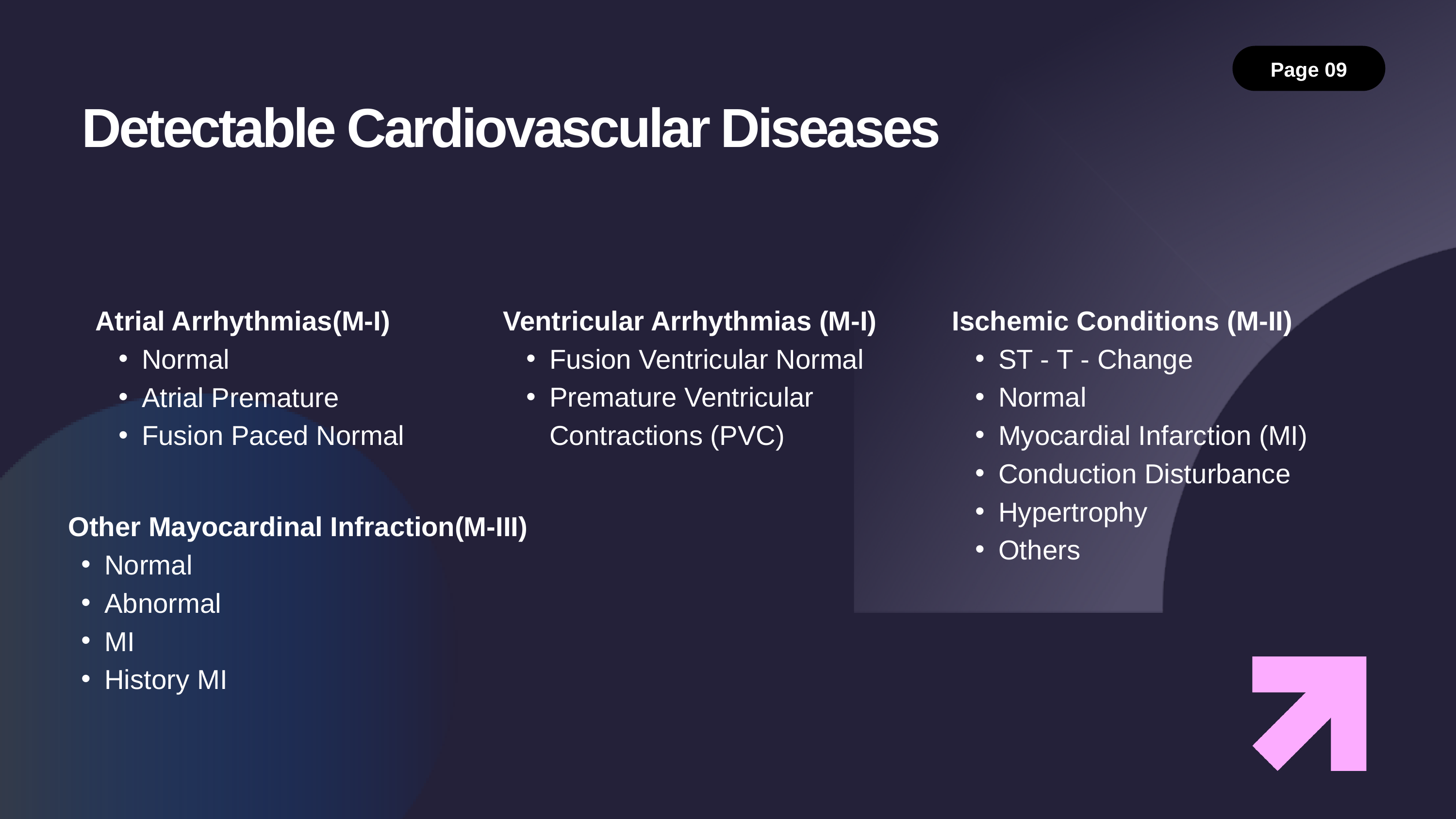

Page 09
Detectable Cardiovascular Diseases
Atrial Arrhythmias(M-I)
Normal
Atrial Premature
Fusion Paced Normal

Ventricular Arrhythmias (M-I)
Fusion Ventricular Normal
Premature Ventricular Contractions (PVC)

Ischemic Conditions (M-II)
ST - T - Change
Normal
Myocardial Infarction (MI)
Conduction Disturbance
Hypertrophy
Others

Other Mayocardinal Infraction(M-III)
Normal
Abnormal
MI
History MI